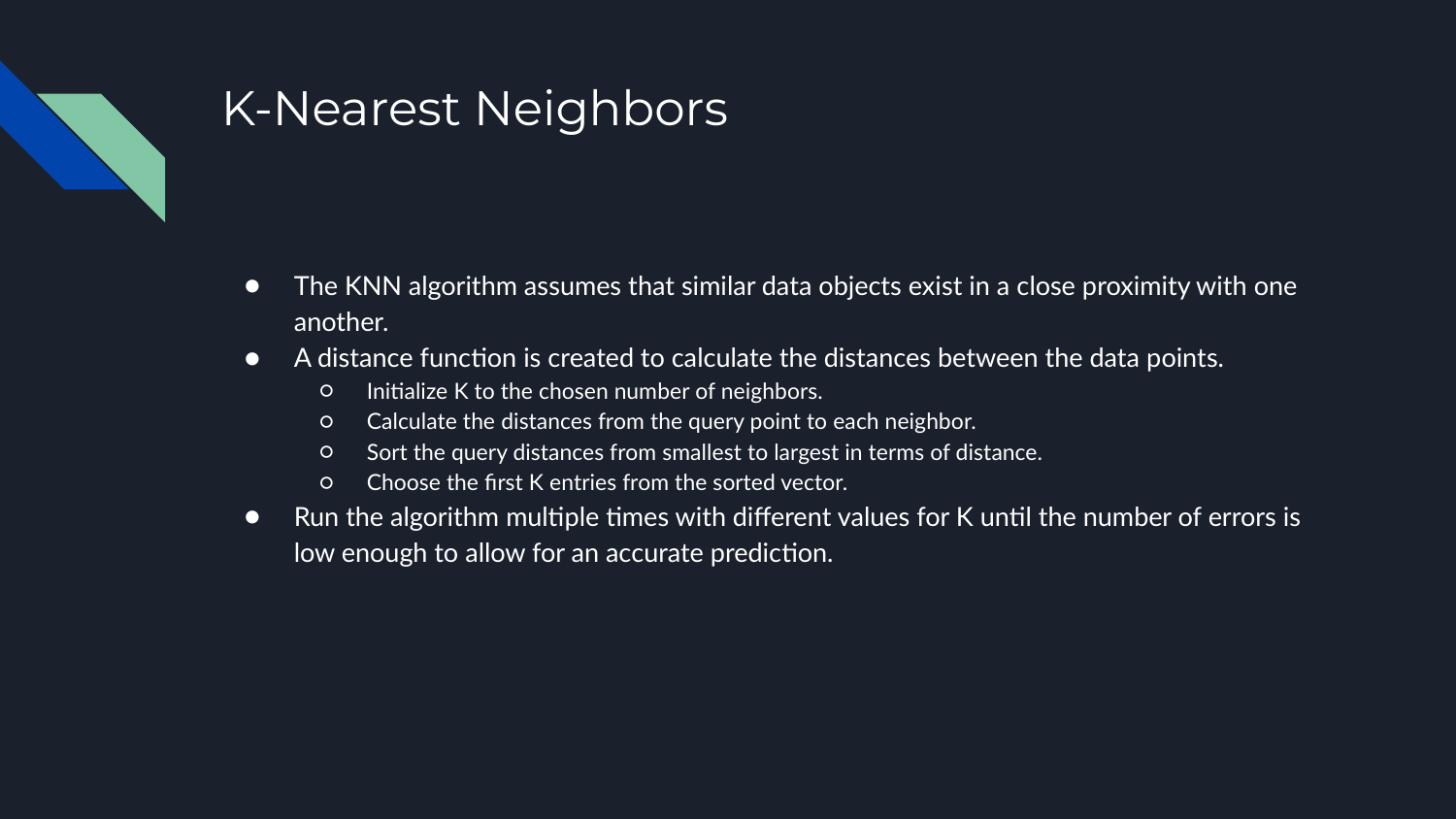

# K-Nearest Neighbors
The KNN algorithm assumes that similar data objects exist in a close proximity with one another.
A distance function is created to calculate the distances between the data points.
Initialize K to the chosen number of neighbors.
Calculate the distances from the query point to each neighbor.
Sort the query distances from smallest to largest in terms of distance.
Choose the first K entries from the sorted vector.
Run the algorithm multiple times with different values for K until the number of errors is low enough to allow for an accurate prediction.